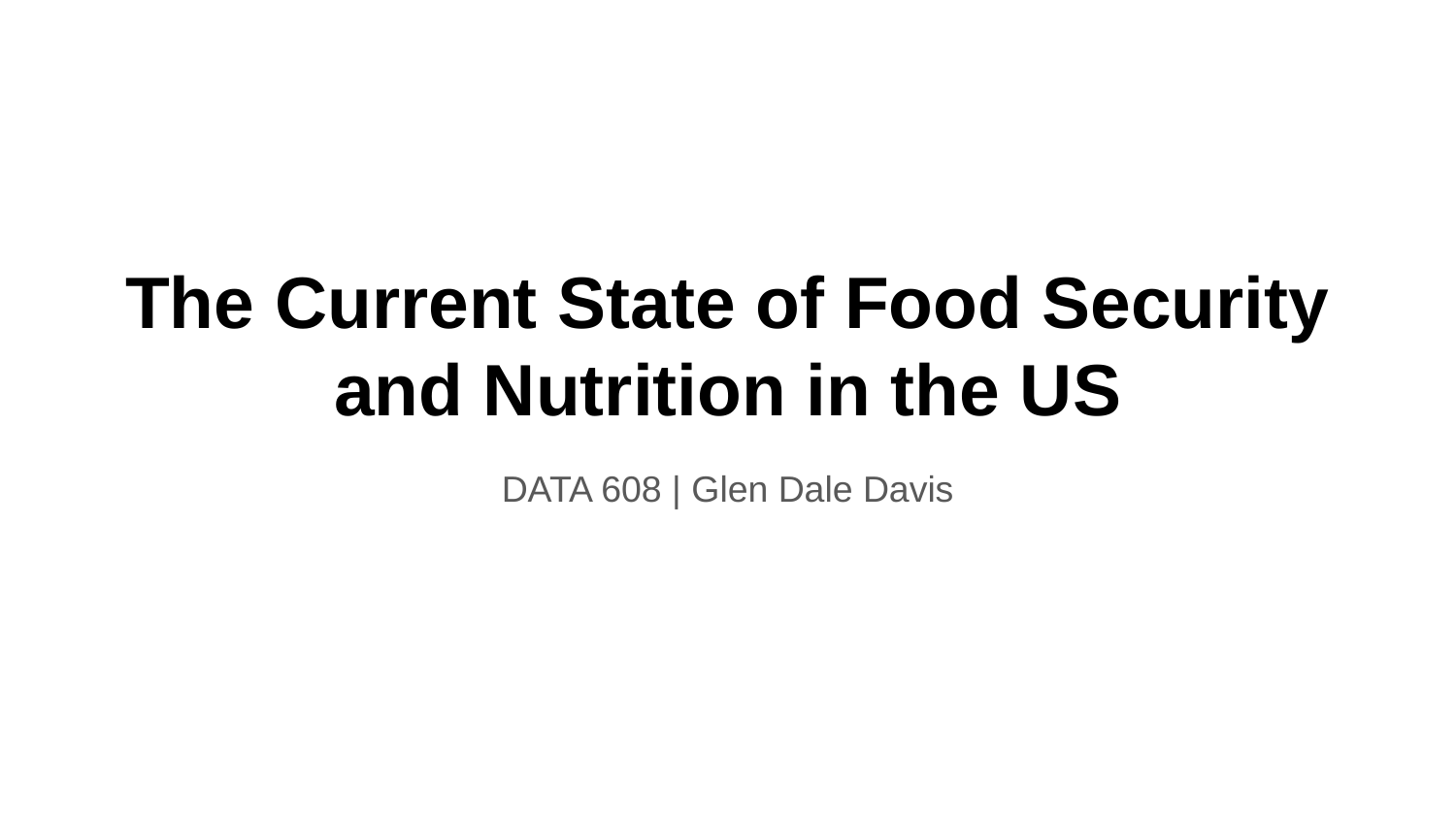

# The Current State of Food Security
and Nutrition in the US
DATA 608 | Glen Dale Davis